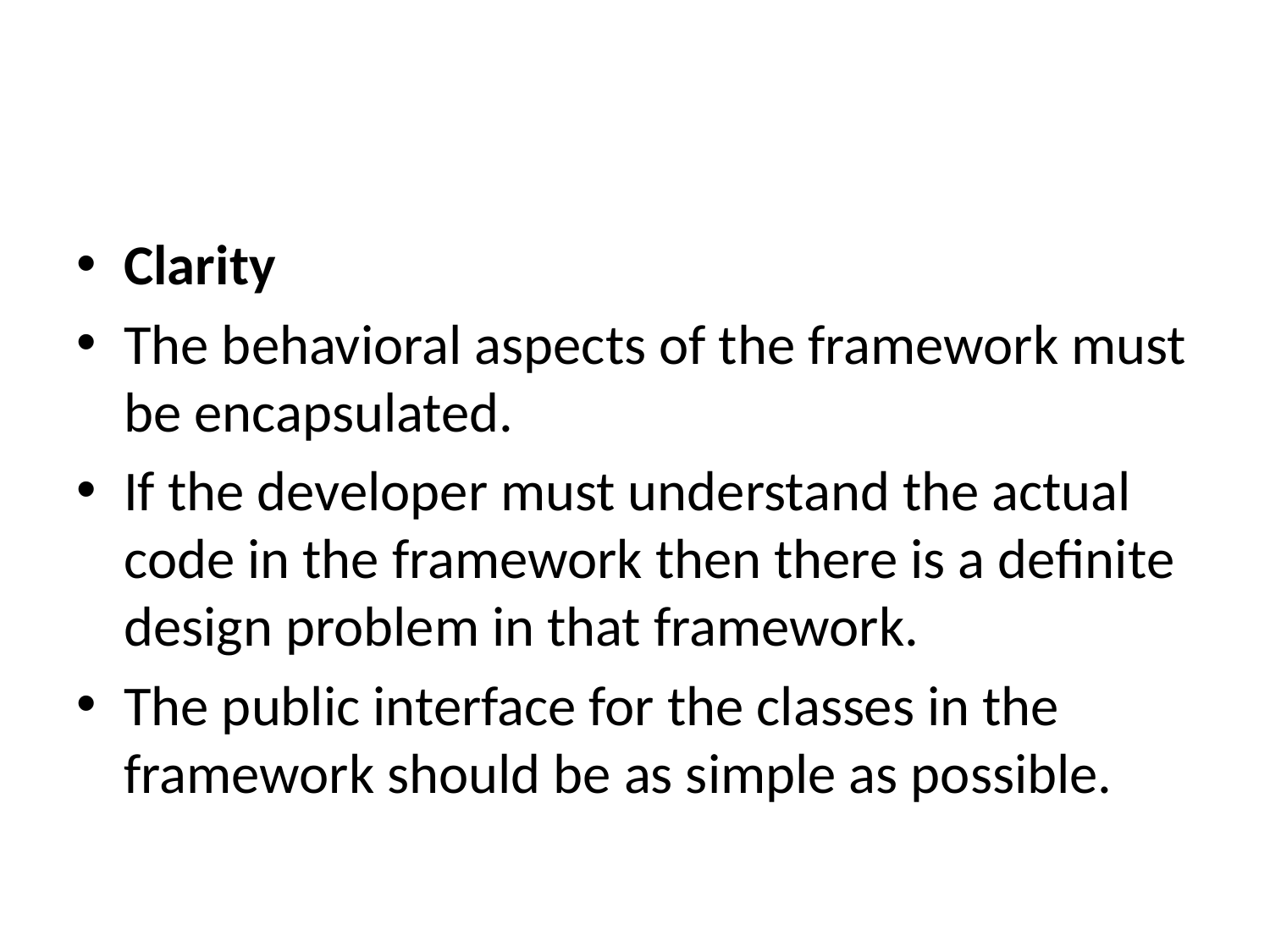

#
Clarity
The behavioral aspects of the framework must be encapsulated.
If the developer must understand the actual code in the framework then there is a definite design problem in that framework.
The public interface for the classes in the framework should be as simple as possible.